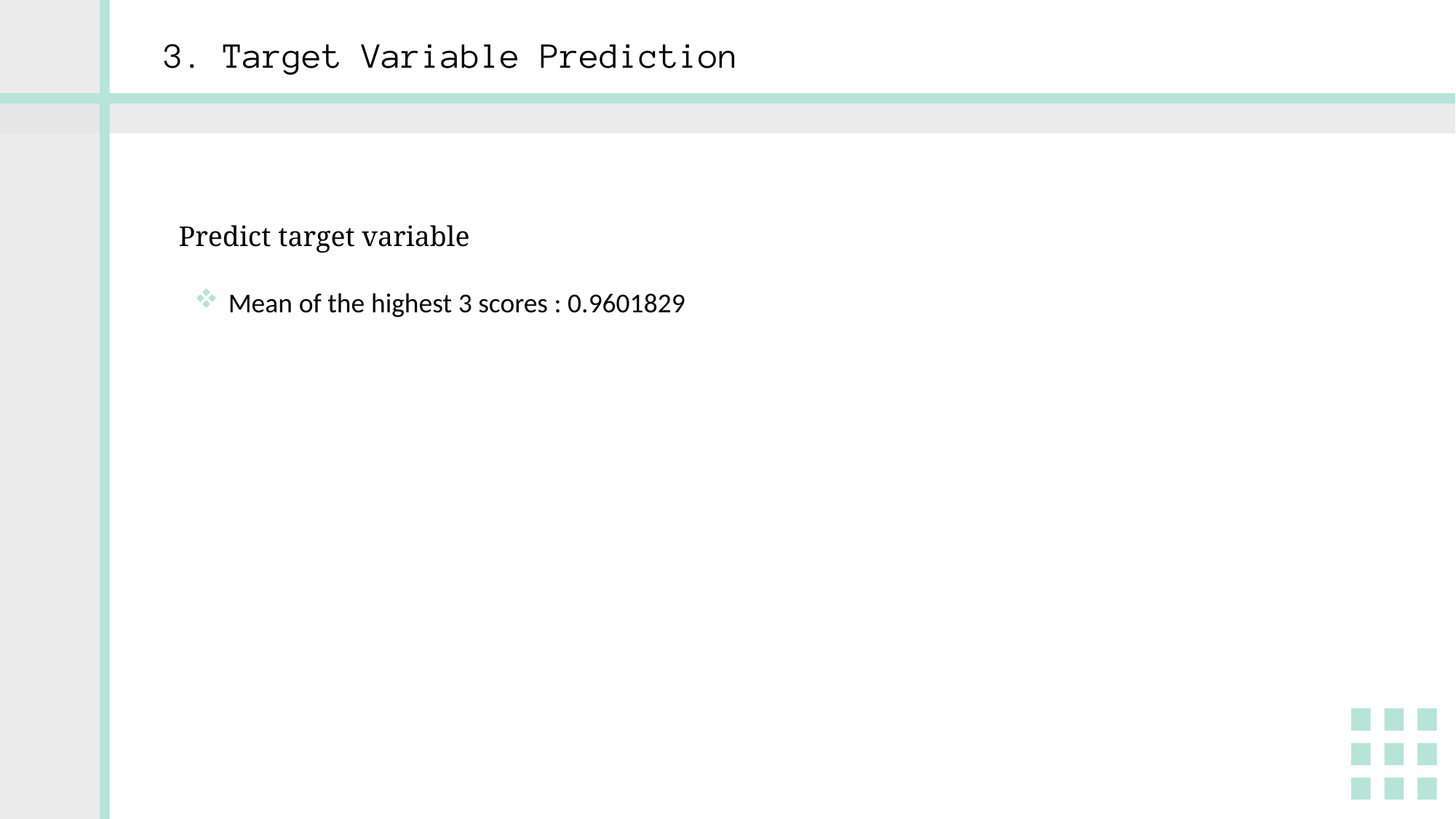

3. Target Variable Prediction

Predict target variable
Mean of the highest 3 scores : 0.9601829